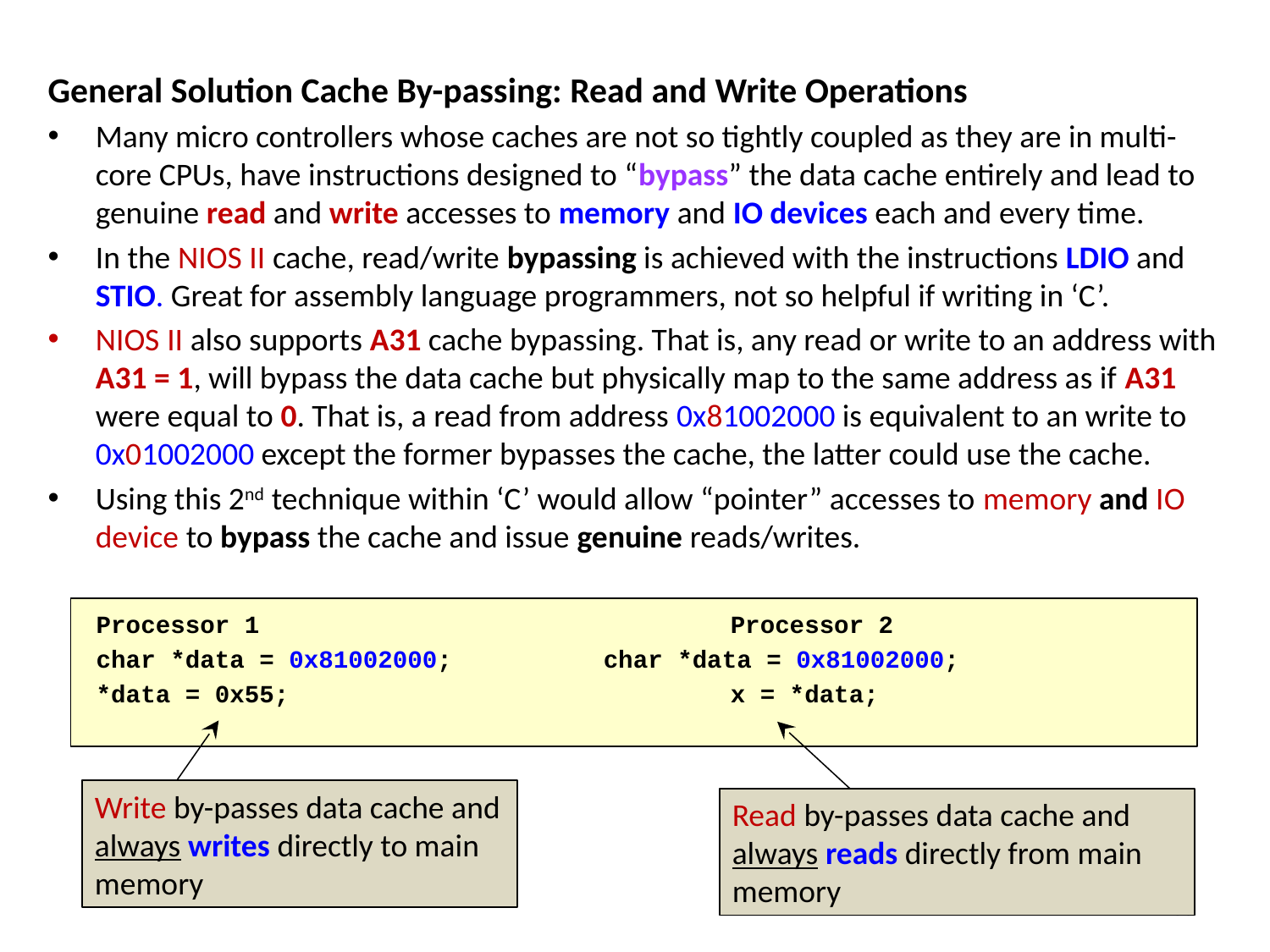

General Solution Cache By-passing: Read and Write Operations
Many micro controllers whose caches are not so tightly coupled as they are in multi-core CPUs, have instructions designed to “bypass” the data cache entirely and lead to genuine read and write accesses to memory and IO devices each and every time.
In the NIOS II cache, read/write bypassing is achieved with the instructions LDIO and STIO. Great for assembly language programmers, not so helpful if writing in ‘C’.
NIOS II also supports A31 cache bypassing. That is, any read or write to an address with A31 = 1, will bypass the data cache but physically map to the same address as if A31 were equal to 0. That is, a read from address 0x81002000 is equivalent to an write to 0x01002000 except the former bypasses the cache, the latter could use the cache.
Using this 2nd technique within ‘C’ would allow “pointer” accesses to memory and IO device to bypass the cache and issue genuine reads/writes.

Processor 1				Processor 2
char *data = 0x81002000;		char *data = 0x81002000;
*data = 0x55;				x = *data;

Write by-passes data cache and always writes directly to main memory
Read by-passes data cache and always reads directly from main memory
36